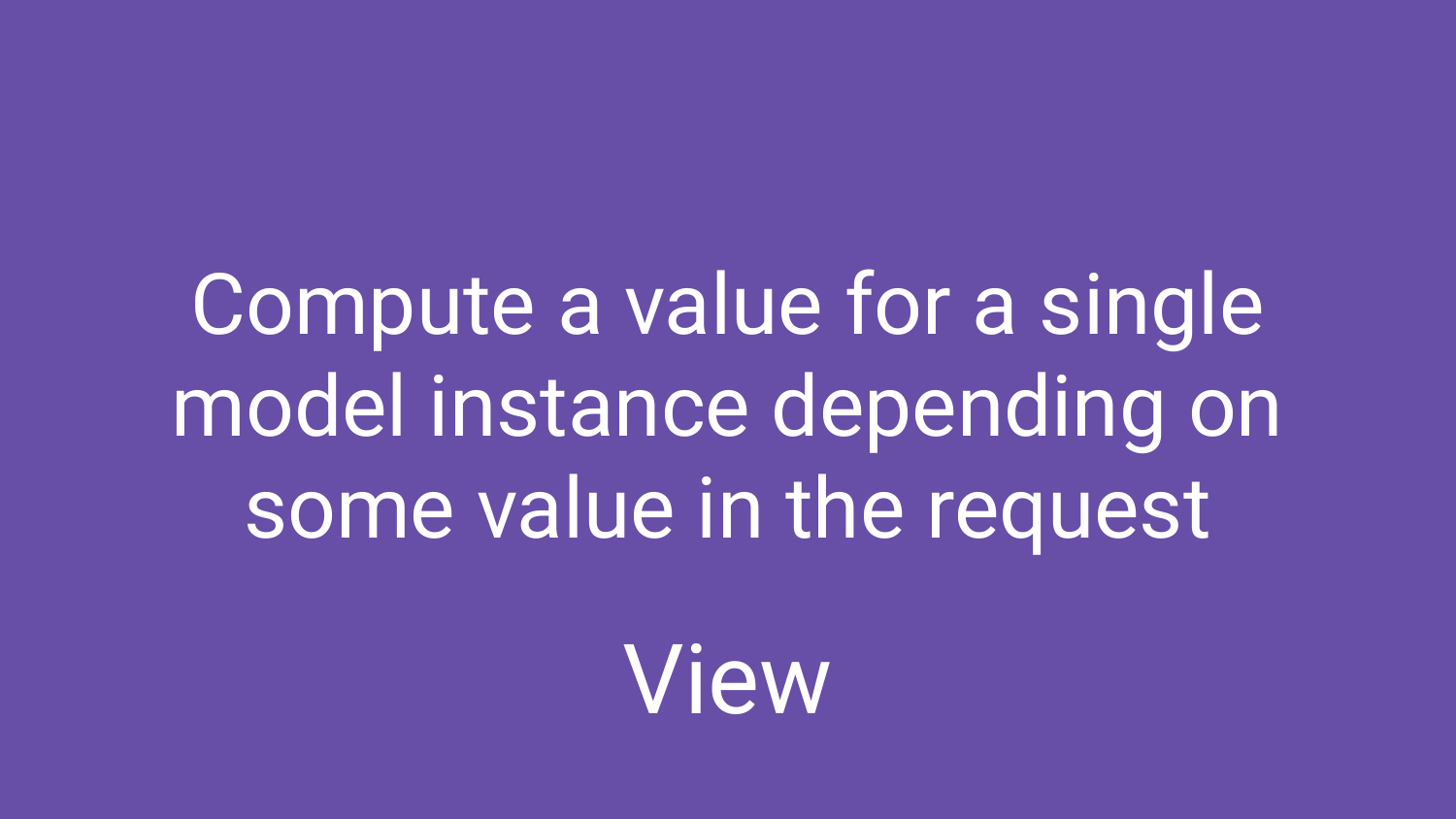

# Compute a value for a single model instance depending on some value in the request
View